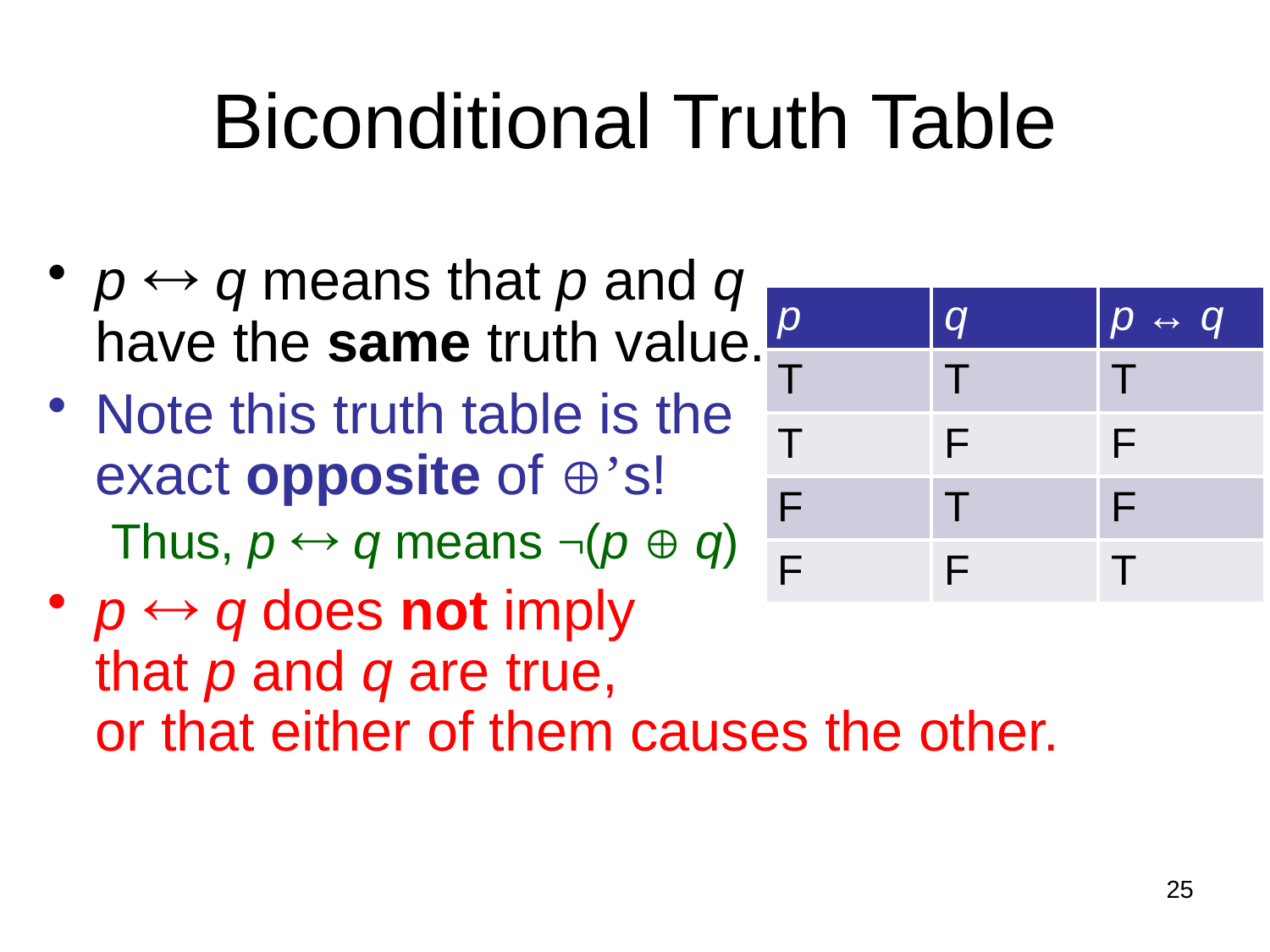

Topic #1.0 – Propositional Logic: Operators
# Biconditional Truth Table
p ↔ q means that p and q
have the same truth value.
Note this truth table is the
exact opposite of ⊕’s!
Thus, p ↔ q means ¬(p ⊕ q)
p ↔ q does not imply
that p and q are true,
or that either of them causes the other.
| p | q | p ↔ q |
| --- | --- | --- |
| T | T | T |
| T | F | F |
| F | T | F |
| F | F | T |
25